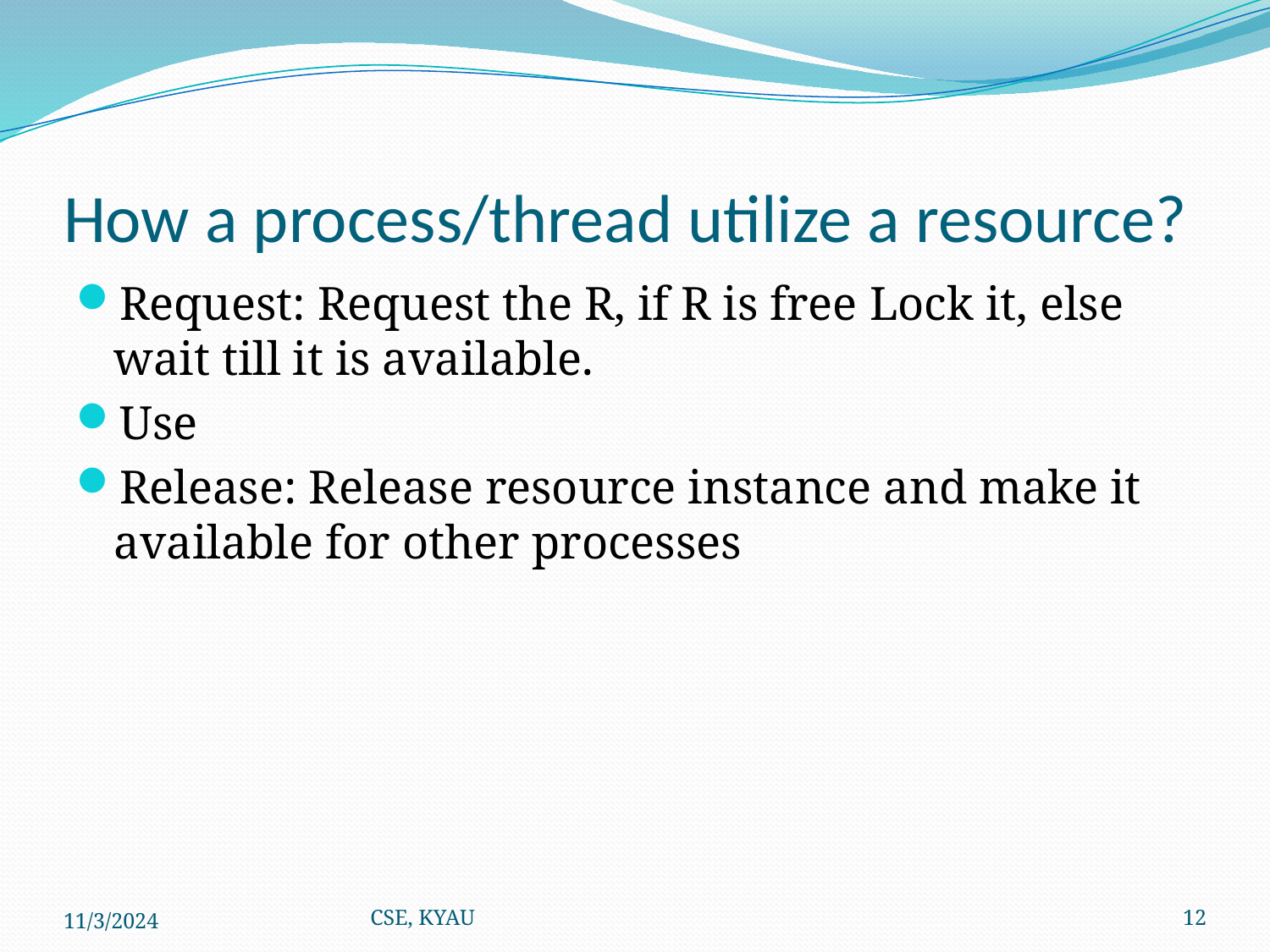

# How a process/thread utilize a resource?
Request: Request the R, if R is free Lock it, else wait till it is available.
Use
Release: Release resource instance and make it available for other processes
11/3/2024
CSE, KYAU
12